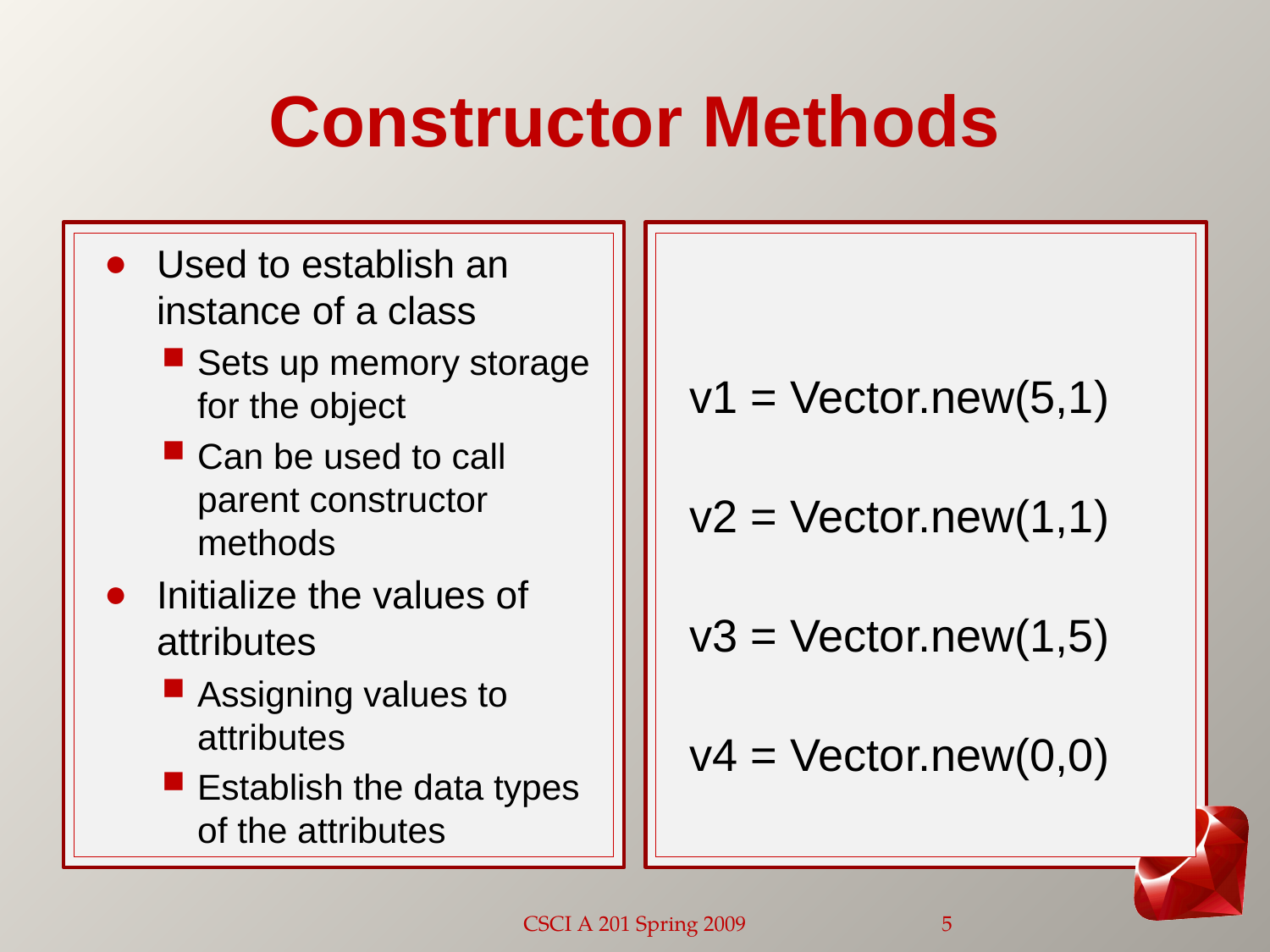

# Constructor Methods
Used to establish an instance of a class
Sets up memory storage for the object
Can be used to call parent constructor methods
Initialize the values of attributes
Assigning values to attributes
Establish the data types of the attributes

v1 = Vector.new(5,1)
v2 = Vector.new(1,1)
v3 = Vector.new(1,5)
v4 = Vector.new(0,0)

CSCI A 201 Spring 2009
5